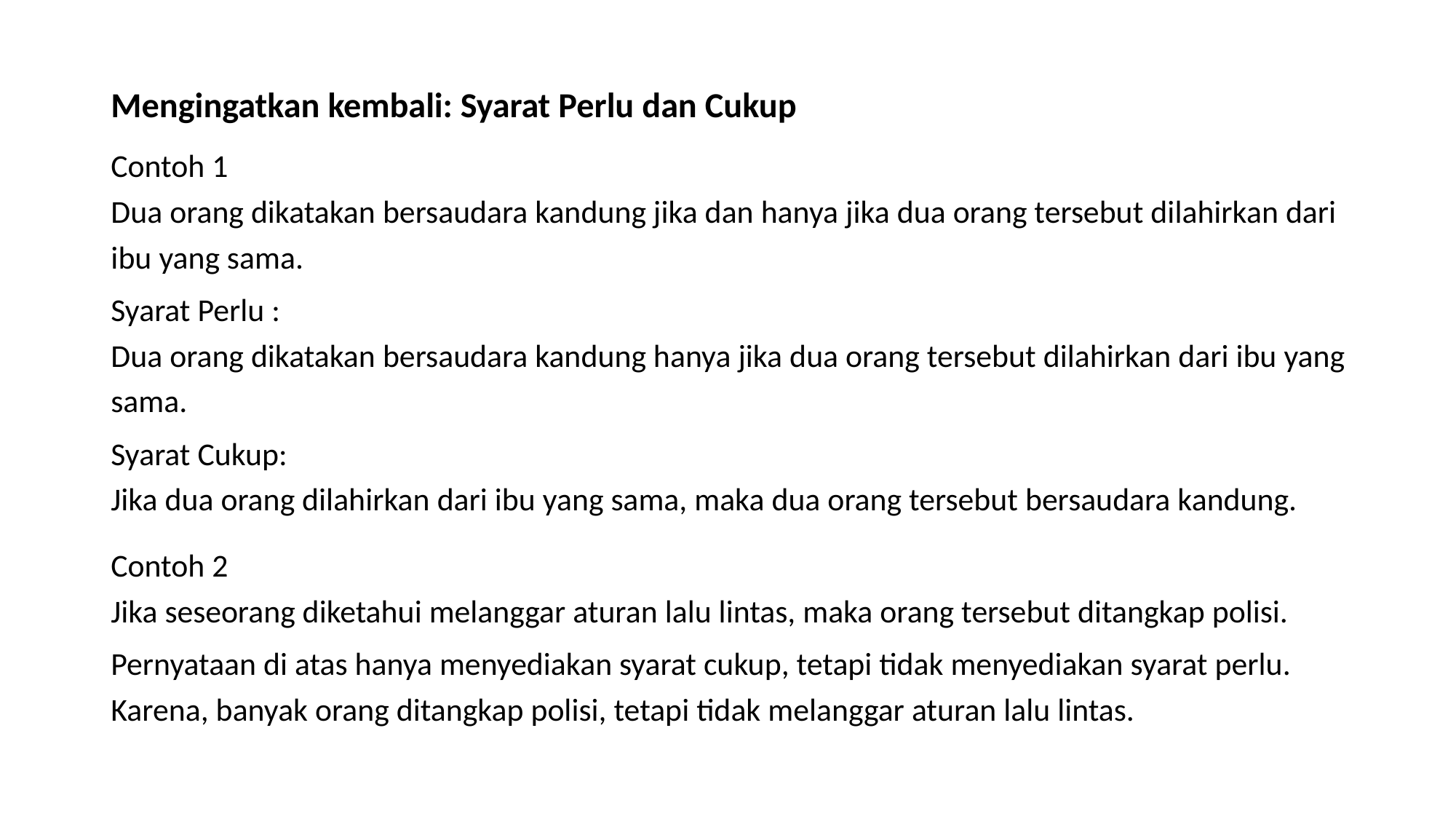

Mengingatkan kembali: Syarat Perlu dan Cukup
Contoh 1
Dua orang dikatakan bersaudara kandung jika dan hanya jika dua orang tersebut dilahirkan dari ibu yang sama.
Syarat Perlu :
Dua orang dikatakan bersaudara kandung hanya jika dua orang tersebut dilahirkan dari ibu yang sama.
Syarat Cukup:
Jika dua orang dilahirkan dari ibu yang sama, maka dua orang tersebut bersaudara kandung.
Contoh 2
Jika seseorang diketahui melanggar aturan lalu lintas, maka orang tersebut ditangkap polisi.
Pernyataan di atas hanya menyediakan syarat cukup, tetapi tidak menyediakan syarat perlu. Karena, banyak orang ditangkap polisi, tetapi tidak melanggar aturan lalu lintas.